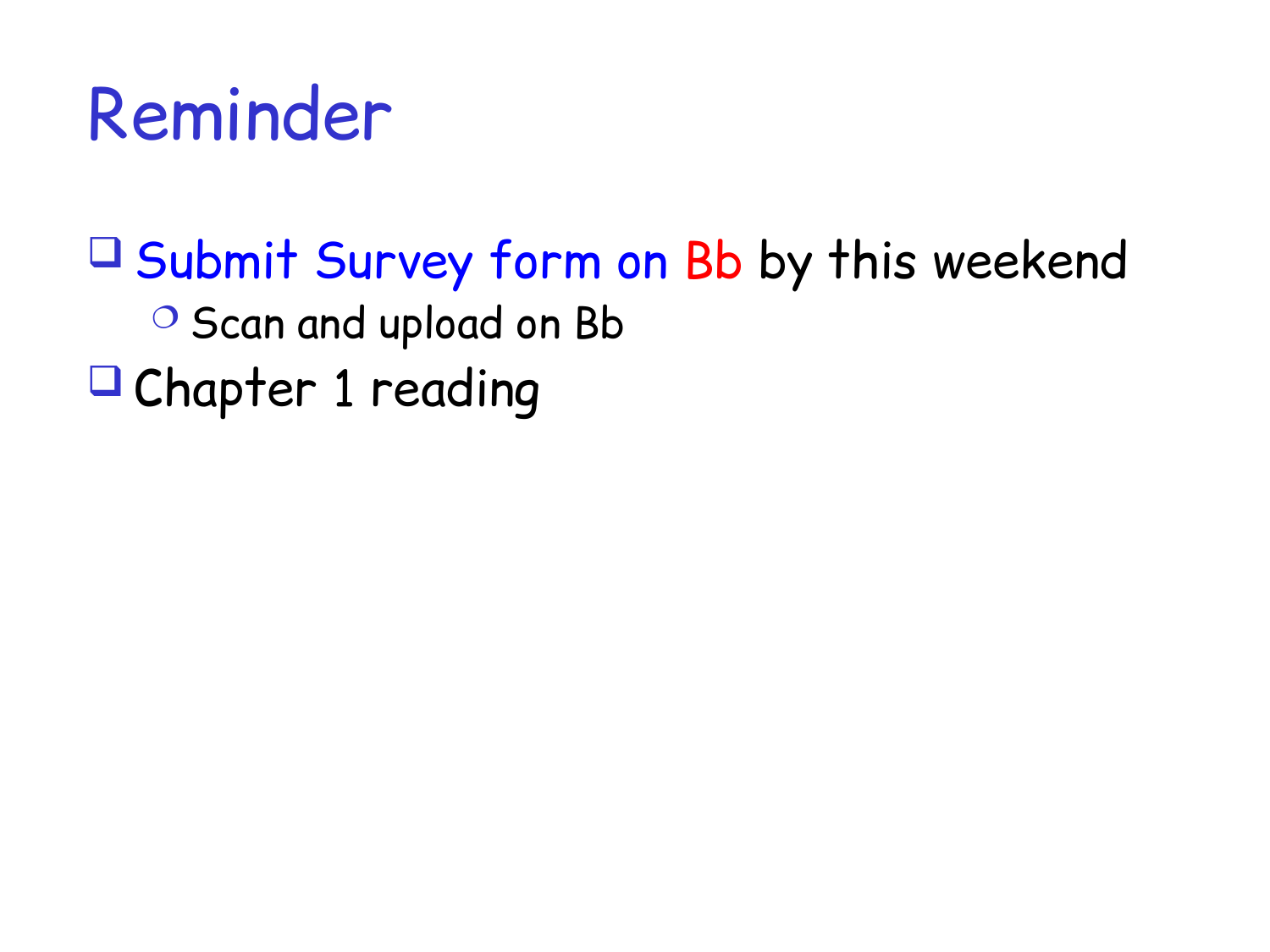

# Reminder
Submit Survey form on Bb by this weekend
Scan and upload on Bb
Chapter 1 reading